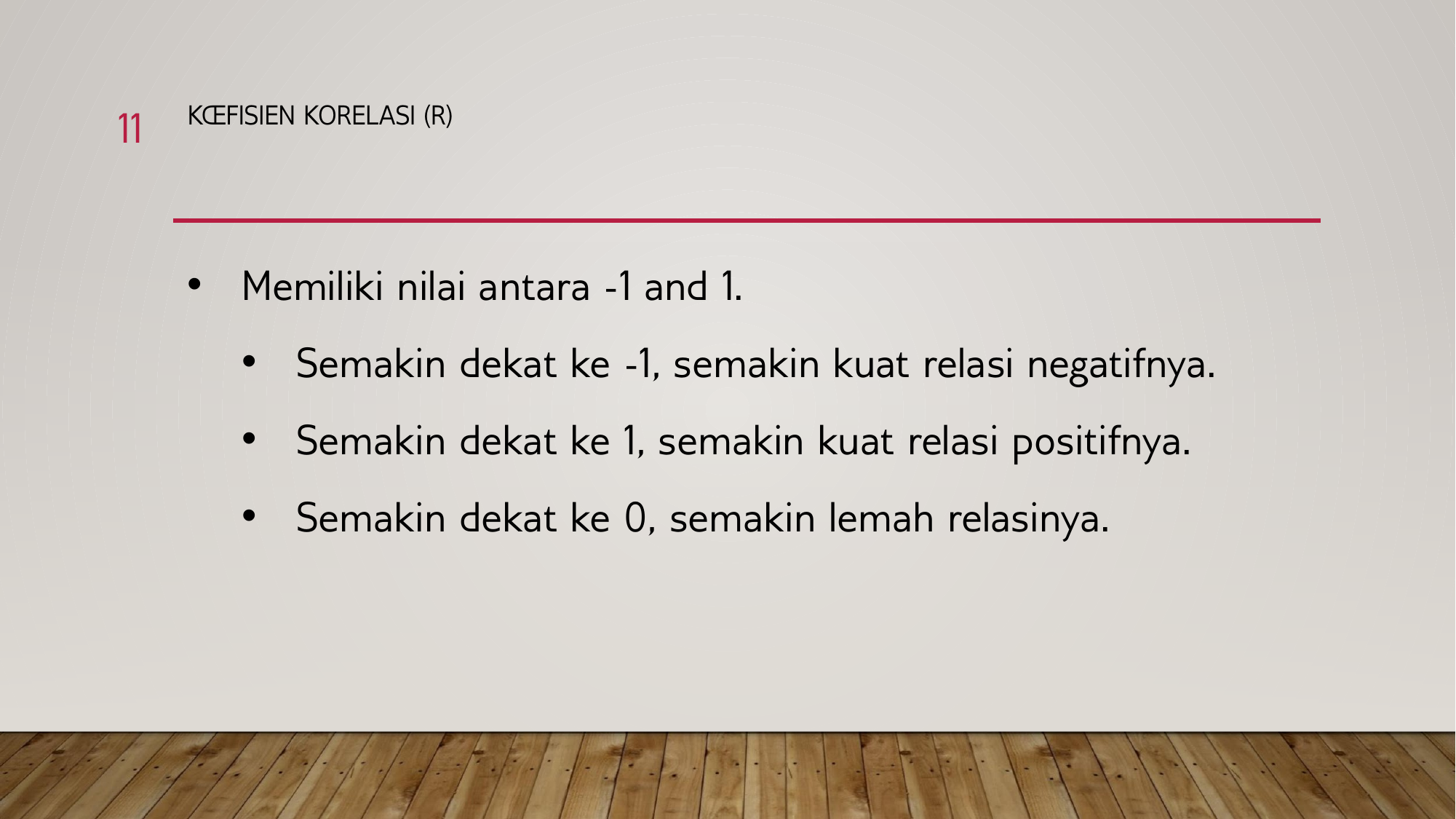

# KOEFISIEN KORELASI (R)
11
Memiliki nilai antara -1 and 1.
Semakin dekat ke -1, semakin kuat relasi negatifnya.
Semakin dekat ke 1, semakin kuat relasi positifnya.
Semakin dekat ke 0, semakin lemah relasinya.